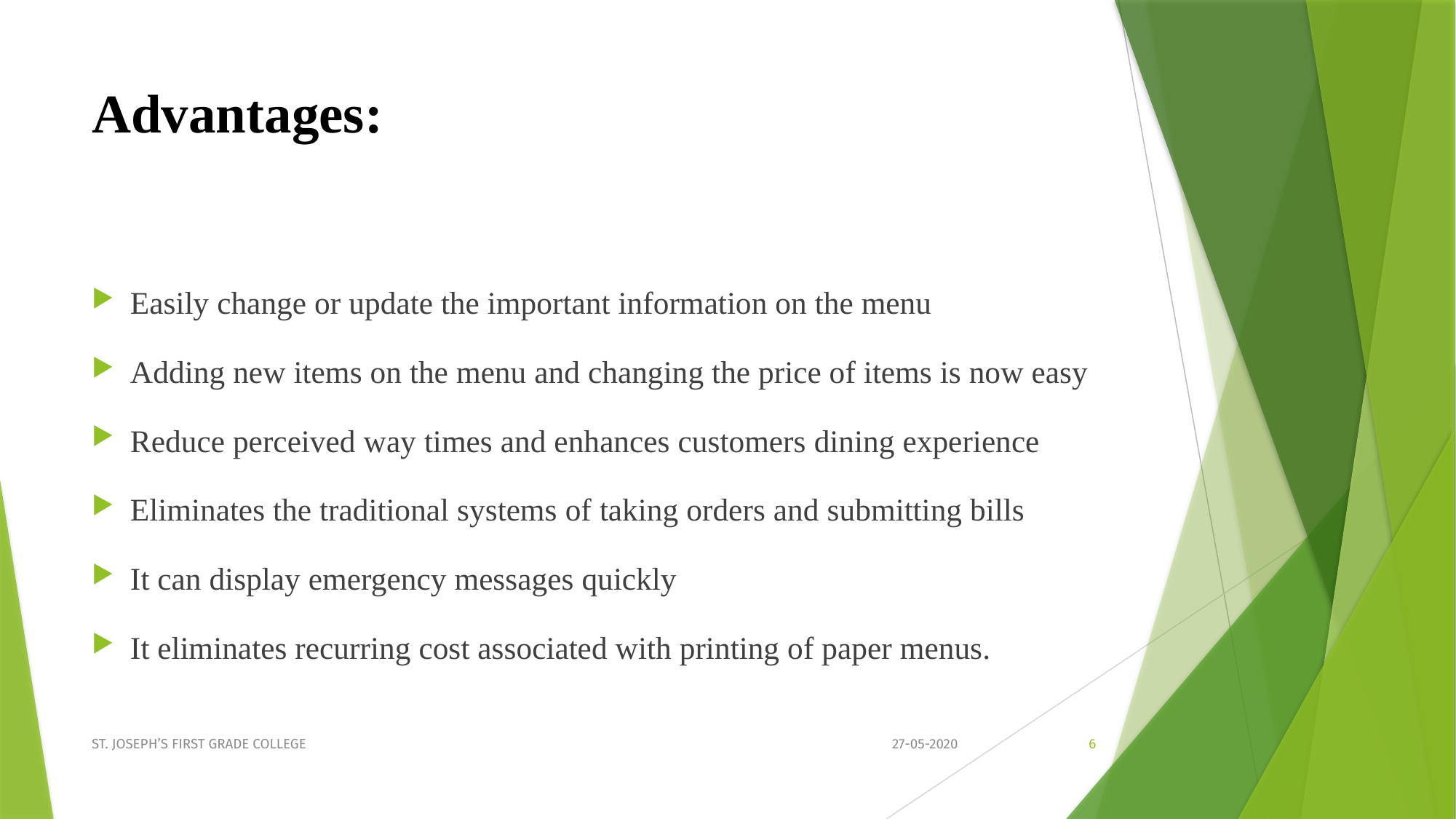

# Advantages:
Easily change or update the important information on the menu
Adding new items on the menu and changing the price of items is now easy
Reduce perceived way times and enhances customers dining experience
Eliminates the traditional systems of taking orders and submitting bills
It can display emergency messages quickly
It eliminates recurring cost associated with printing of paper menus.

ST. JOSEPH’S FIRST GRADE COLLEGE
27-05-2020
6